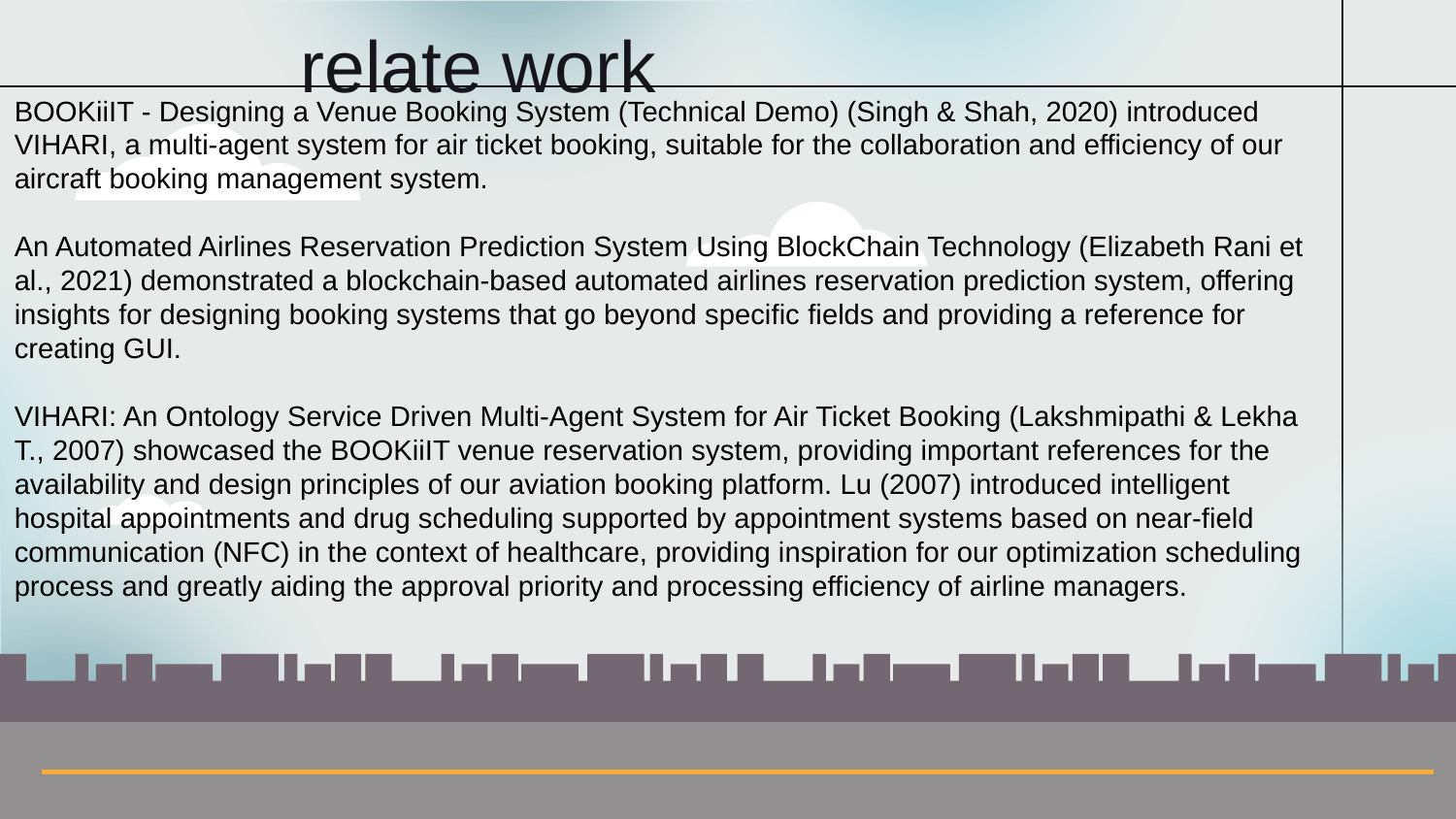

# relate work
BOOKiiIT - Designing a Venue Booking System (Technical Demo) (Singh & Shah, 2020) introduced VIHARI, a multi-agent system for air ticket booking, suitable for the collaboration and efficiency of our aircraft booking management system.

An Automated Airlines Reservation Prediction System Using BlockChain Technology (Elizabeth Rani et al., 2021) demonstrated a blockchain-based automated airlines reservation prediction system, offering insights for designing booking systems that go beyond specific fields and providing a reference for creating GUI.

VIHARI: An Ontology Service Driven Multi-Agent System for Air Ticket Booking (Lakshmipathi & Lekha T., 2007) showcased the BOOKiiIT venue reservation system, providing important references for the availability and design principles of our aviation booking platform. Lu (2007) introduced intelligent hospital appointments and drug scheduling supported by appointment systems based on near-field communication (NFC) in the context of healthcare, providing inspiration for our optimization scheduling process and greatly aiding the approval priority and processing efficiency of airline managers.